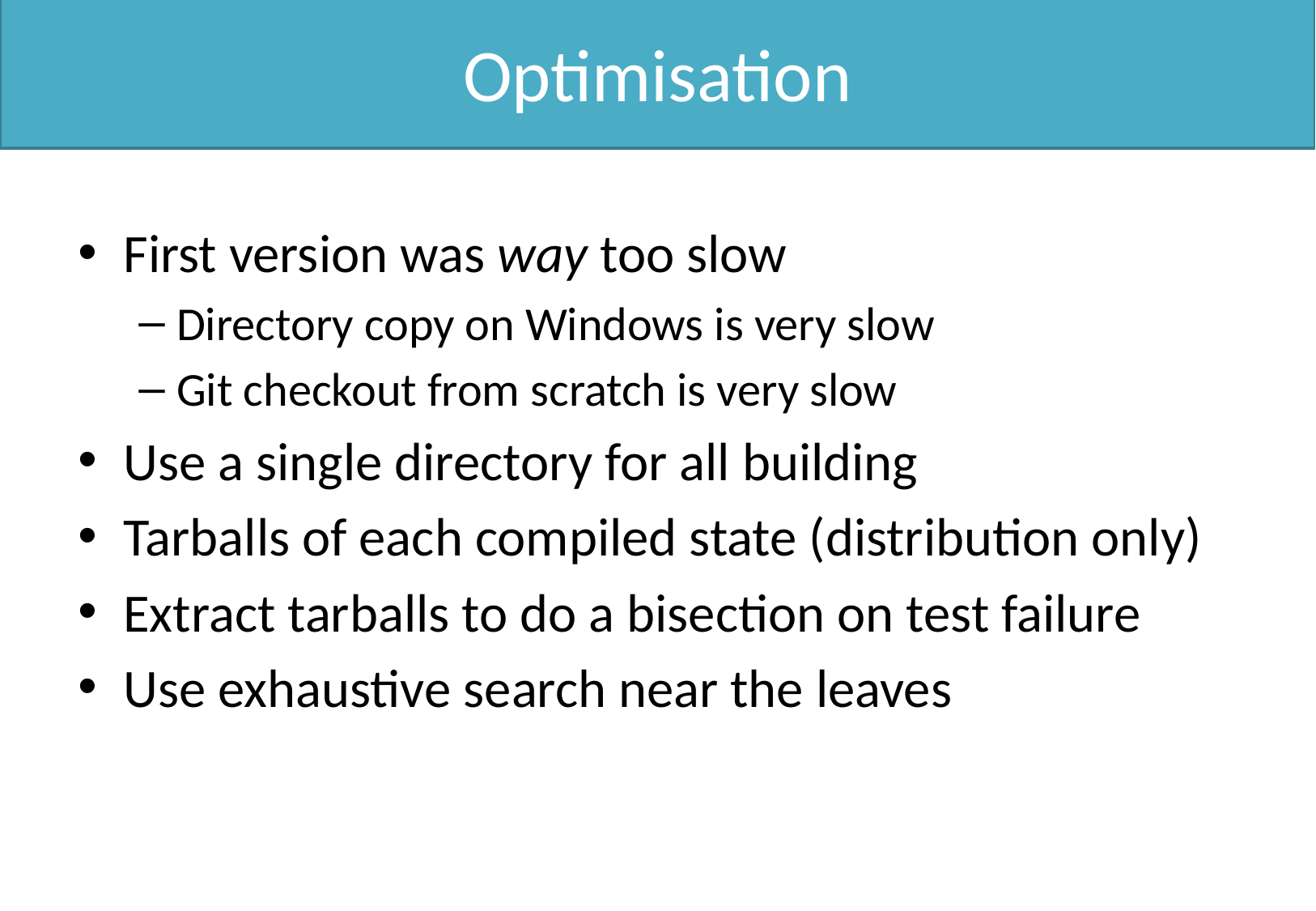

# Optimisation
First version was way too slow
Directory copy on Windows is very slow
Git checkout from scratch is very slow
Use a single directory for all building
Tarballs of each compiled state (distribution only)
Extract tarballs to do a bisection on test failure
Use exhaustive search near the leaves